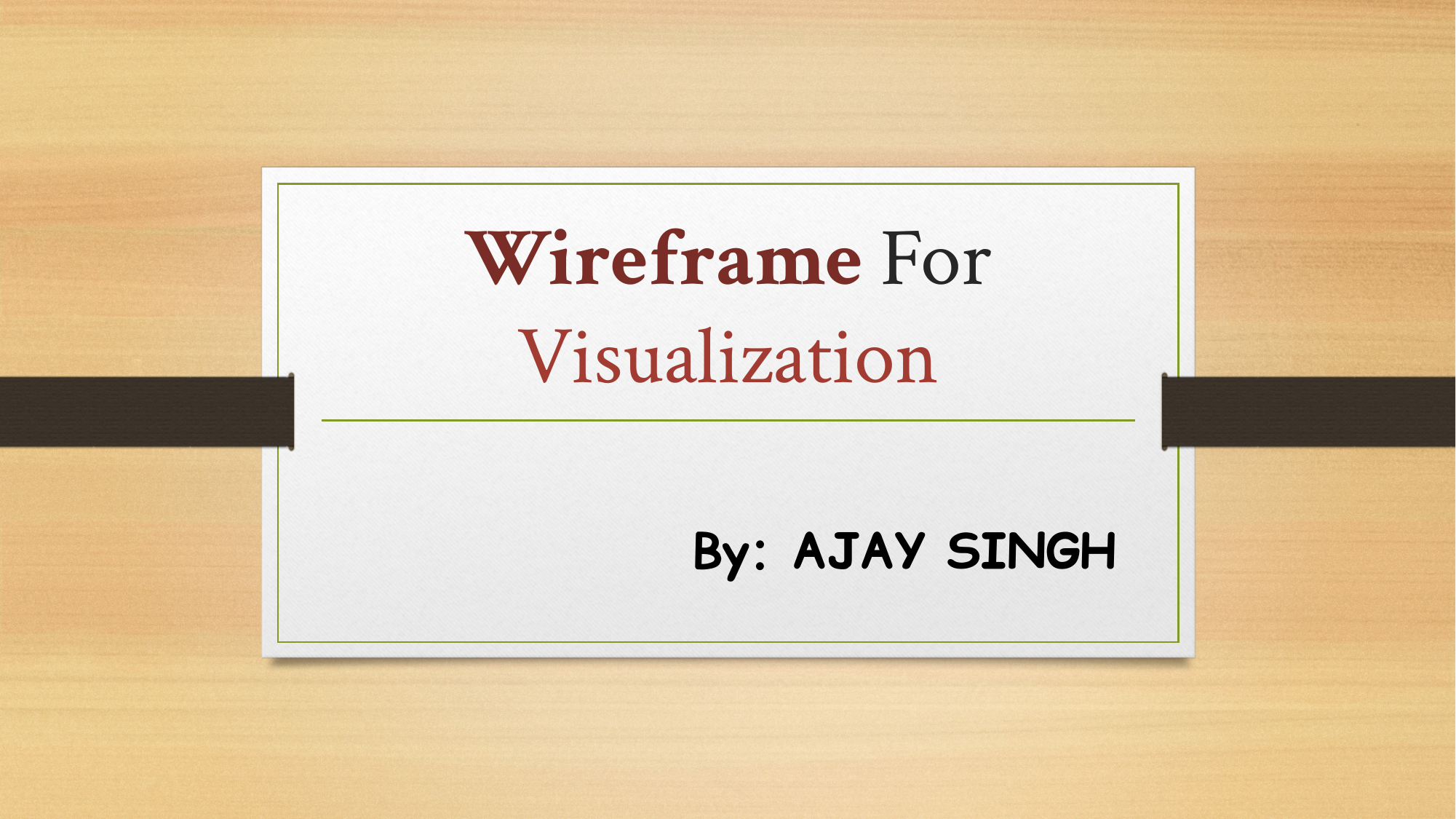

# Wireframe For Visualization

                                    By: AJAY SINGH